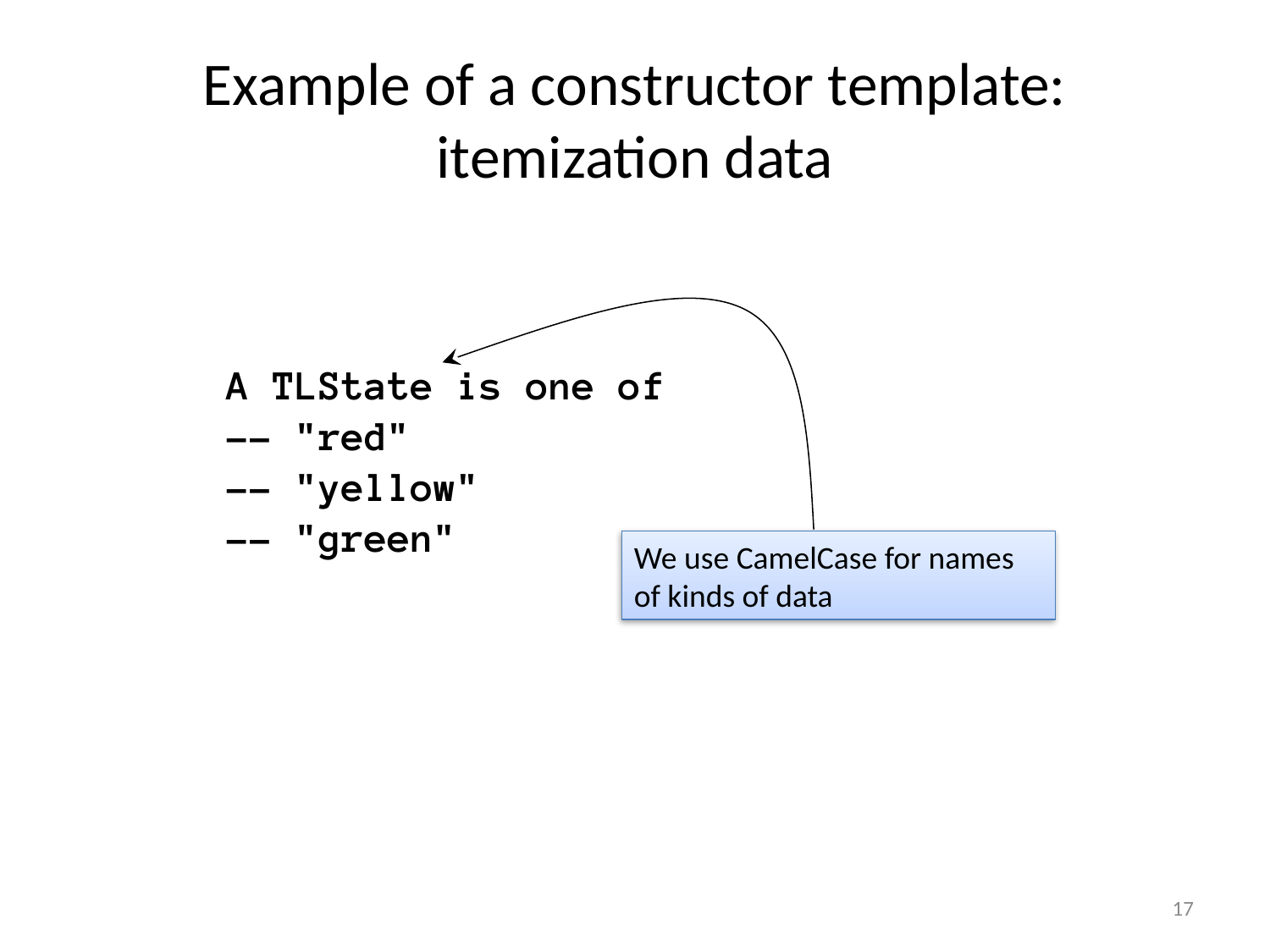

# Example of a constructor template: itemization data

A TLState is one of
-- "red"
-- "yellow"
-- "green"
We use CamelCase for names of kinds of data
17